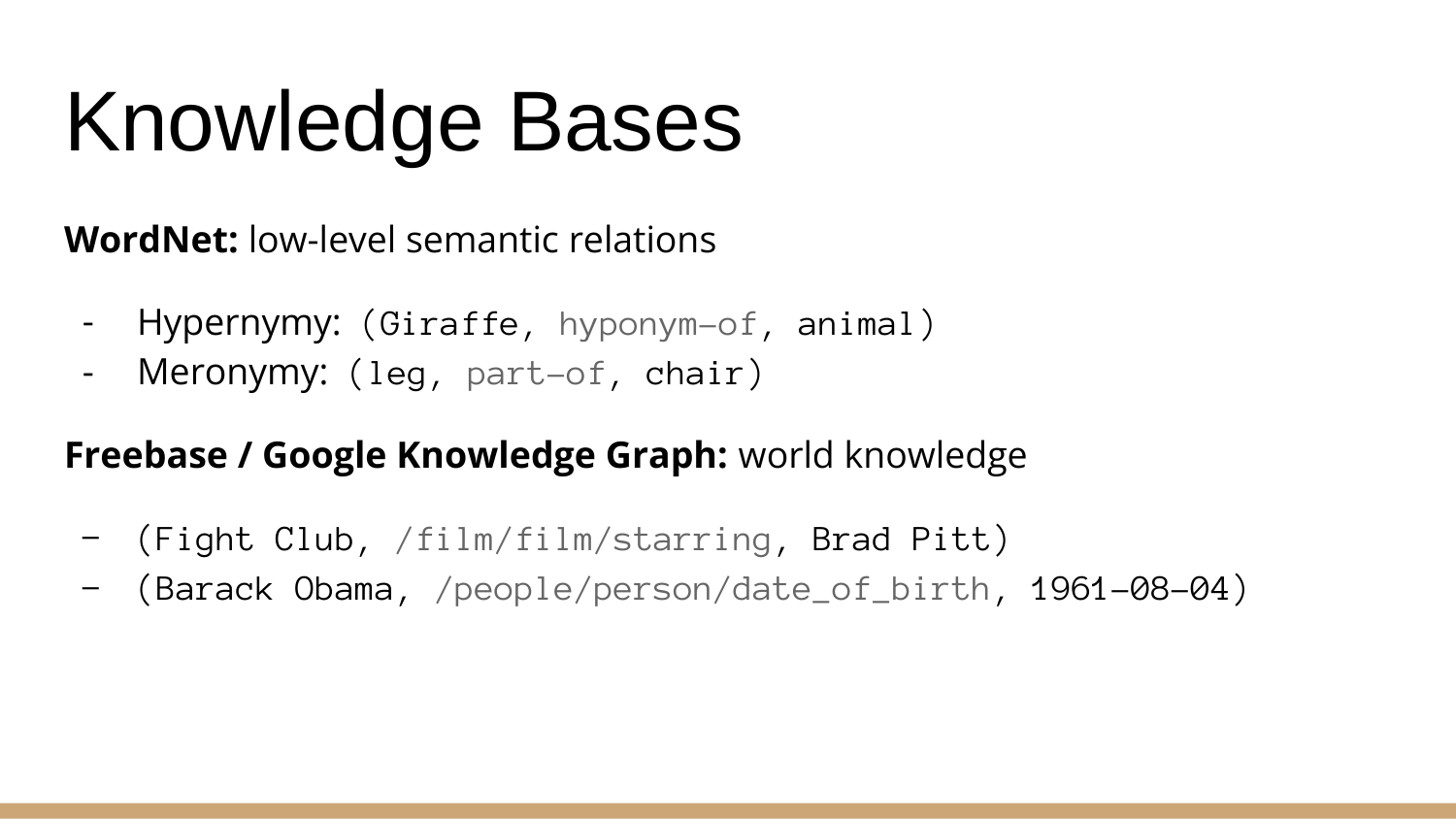

# Knowledge Bases
WordNet: low-level semantic relations
Hypernymy: (Giraffe, hyponym-of, animal)
Meronymy: (leg, part-of, chair)
Freebase / Google Knowledge Graph: world knowledge
(Fight Club, /film/film/starring, Brad Pitt)
(Barack Obama, /people/person/date_of_birth, 1961-08-04)